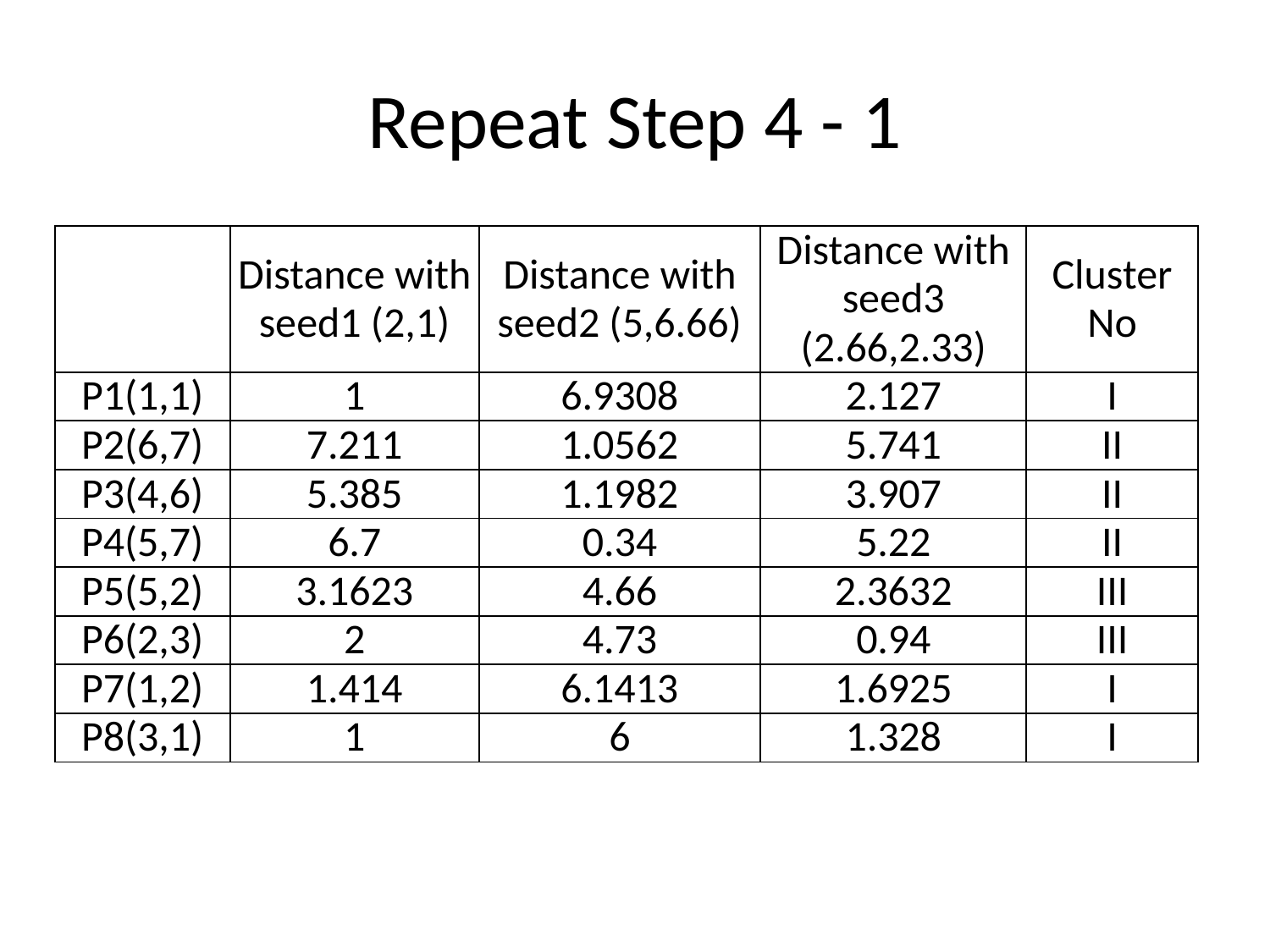

# Repeat Step 4 - 1
|  | Distance with seed1 (2,1) | Distance with seed2 (5,6.66) | Distance with seed3 (2.66,2.33) | Cluster No |
| --- | --- | --- | --- | --- |
| P1(1,1) | 1 | 6.9308 | 2.127 | I |
| P2(6,7) | 7.211 | 1.0562 | 5.741 | II |
| P3(4,6) | 5.385 | 1.1982 | 3.907 | II |
| P4(5,7) | 6.7 | 0.34 | 5.22 | II |
| P5(5,2) | 3.1623 | 4.66 | 2.3632 | III |
| P6(2,3) | 2 | 4.73 | 0.94 | III |
| P7(1,2) | 1.414 | 6.1413 | 1.6925 | I |
| P8(3,1) | 1 | 6 | 1.328 | I |